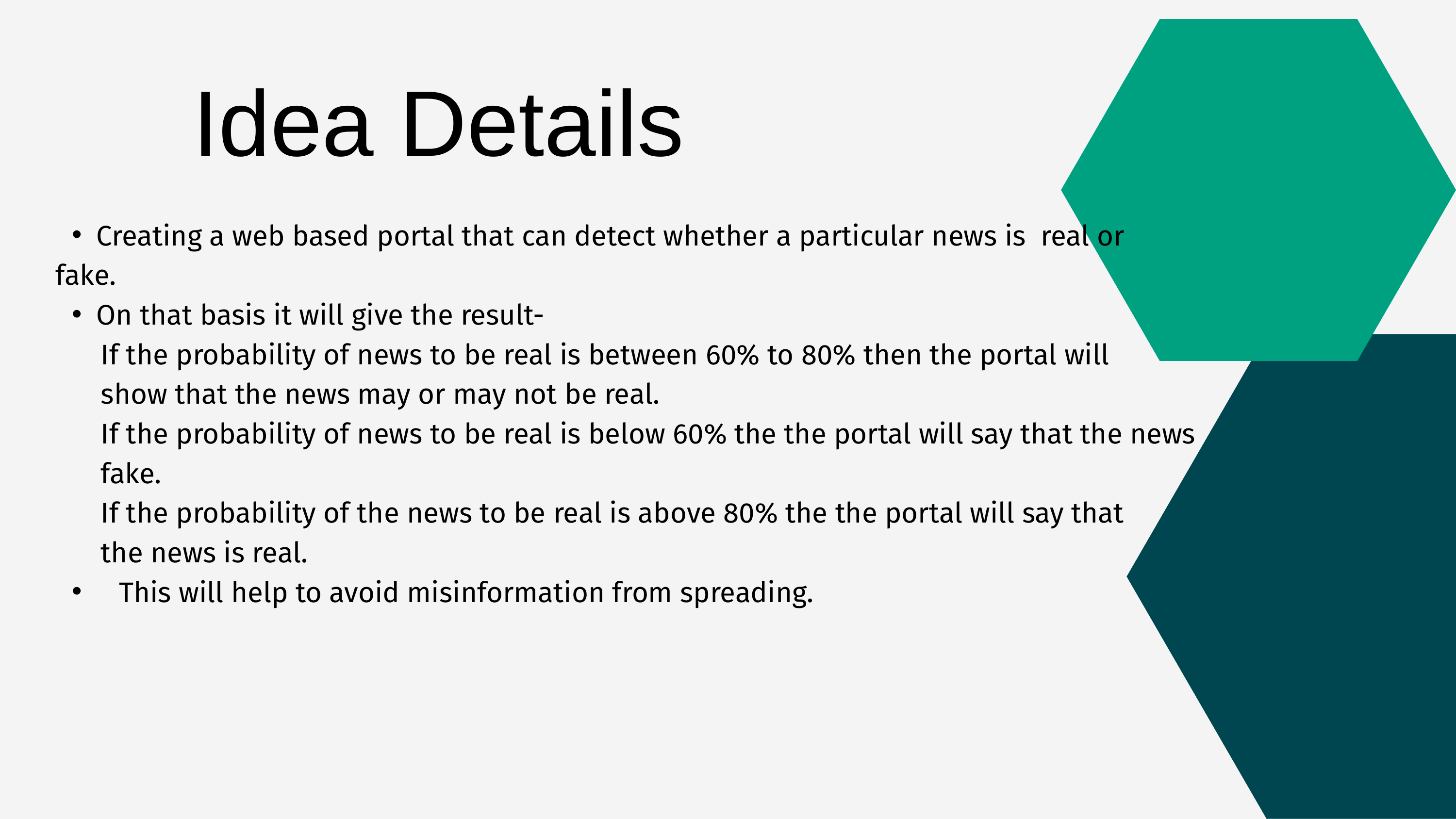

Idea Details
Creating a web based portal that can detect whether a particular news is  real or
 fake.
On that basis it will give the result-
       If the probability of news to be real is between 60% to 80% then the portal will
       show that the news may or may not be real.
       If the probability of news to be real is below 60% the the portal will say that the news
       fake.
       If the probability of the news to be real is above 80% the the portal will say that
       the news is real.
   This will help to avoid misinformation from spreading.